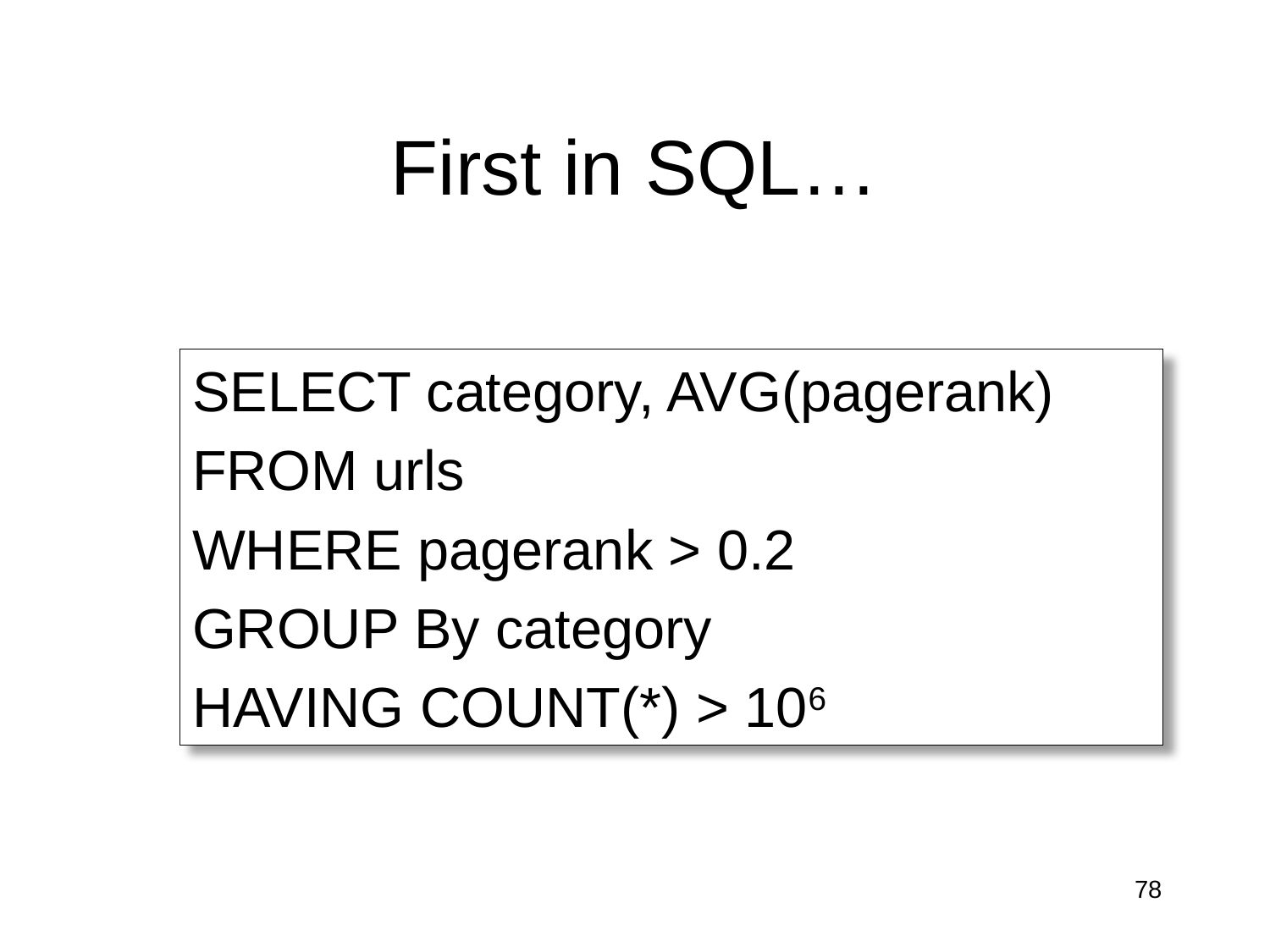

# First in SQL…
SELECT category, AVG(pagerank)
FROM urls
WHERE pagerank > 0.2
GROUP By category
HAVING COUNT(*) > 106
78